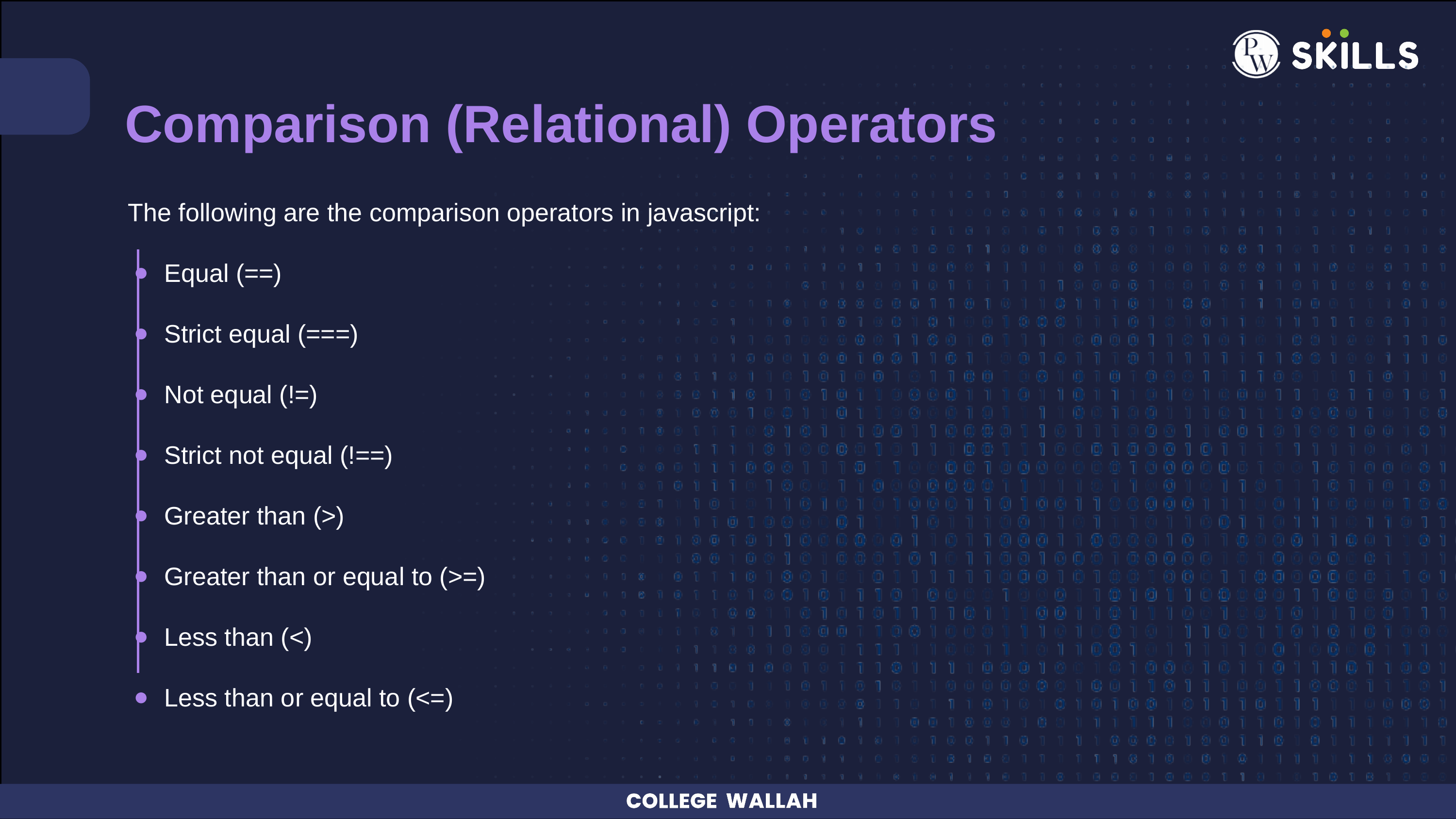

Comparison (Relational) Operators
The following are the comparison operators in javascript:
Equal (==)
Strict equal (===)
Not equal (!=)
Strict not equal (!==)
Greater than (>)
Greater than or equal to (>=)
Less than (<)
Less than or equal to (<=)